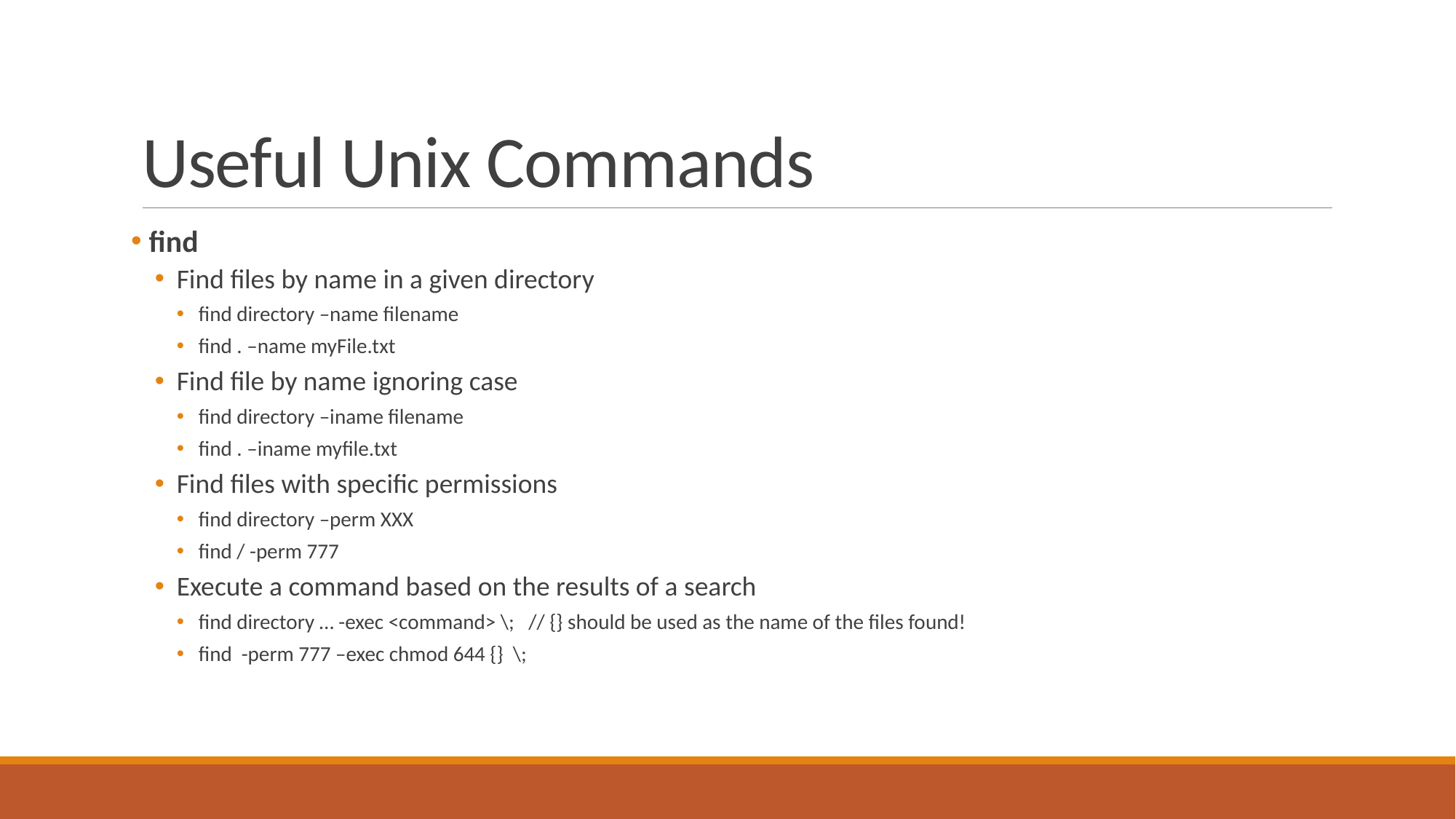

# Useful Unix Commands
 find
Find files by name in a given directory
find directory –name filename
find . –name myFile.txt
Find file by name ignoring case
find directory –iname filename
find . –iname myfile.txt
Find files with specific permissions
find directory –perm XXX
find / -perm 777
Execute a command based on the results of a search
find directory … -exec <command> \;   // {} should be used as the name of the files found!
find  -perm 777 –exec chmod 644 {}  \;